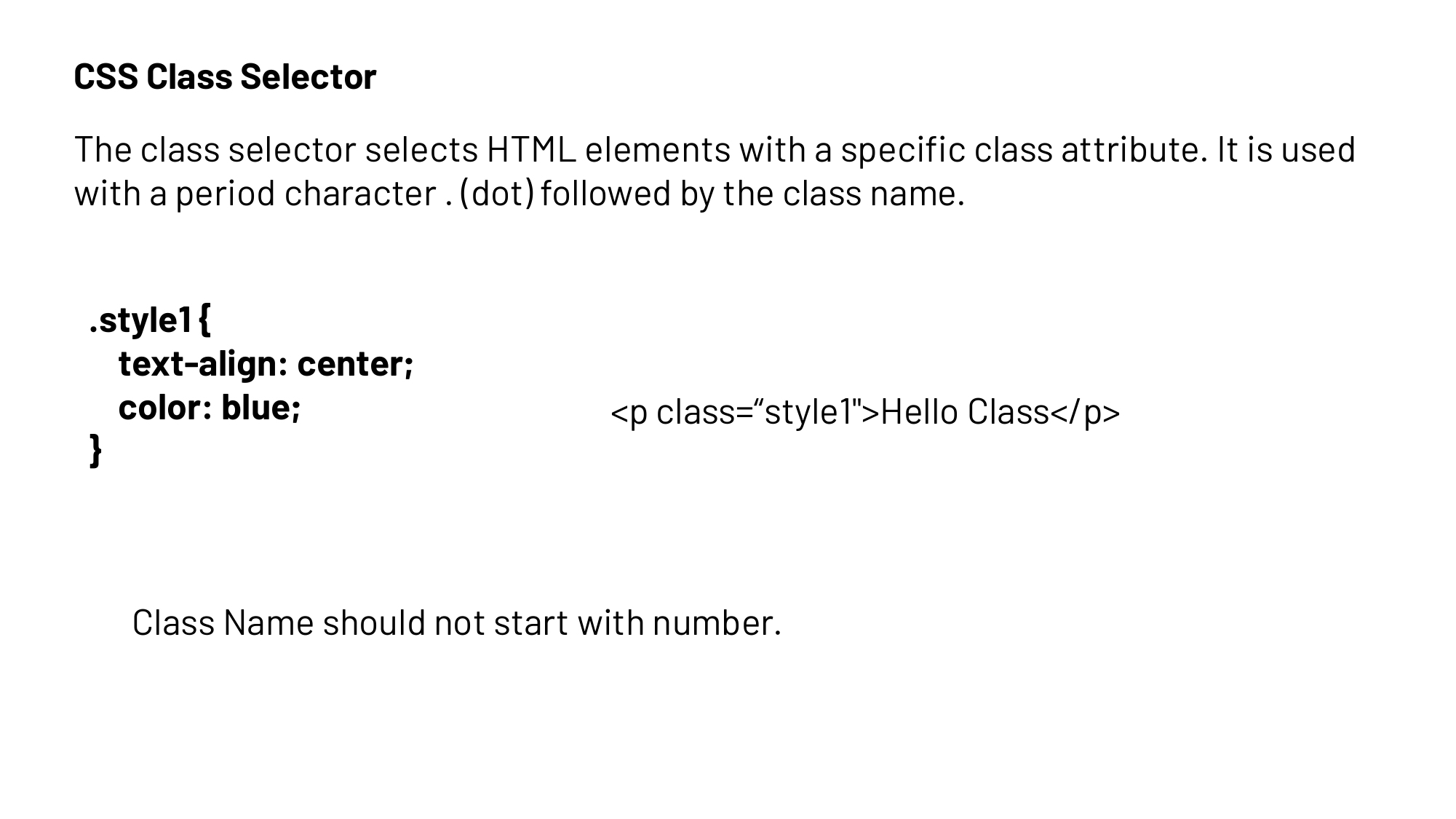

CSS Class Selector

The class selector selects HTML elements with a specific class attribute. It is used with a period character . (dot) followed by the class name.
.style1 {
    text-align: center;
    color: blue;
}
<p class=“style1">Hello Class</p>
Class Name should not start with number.